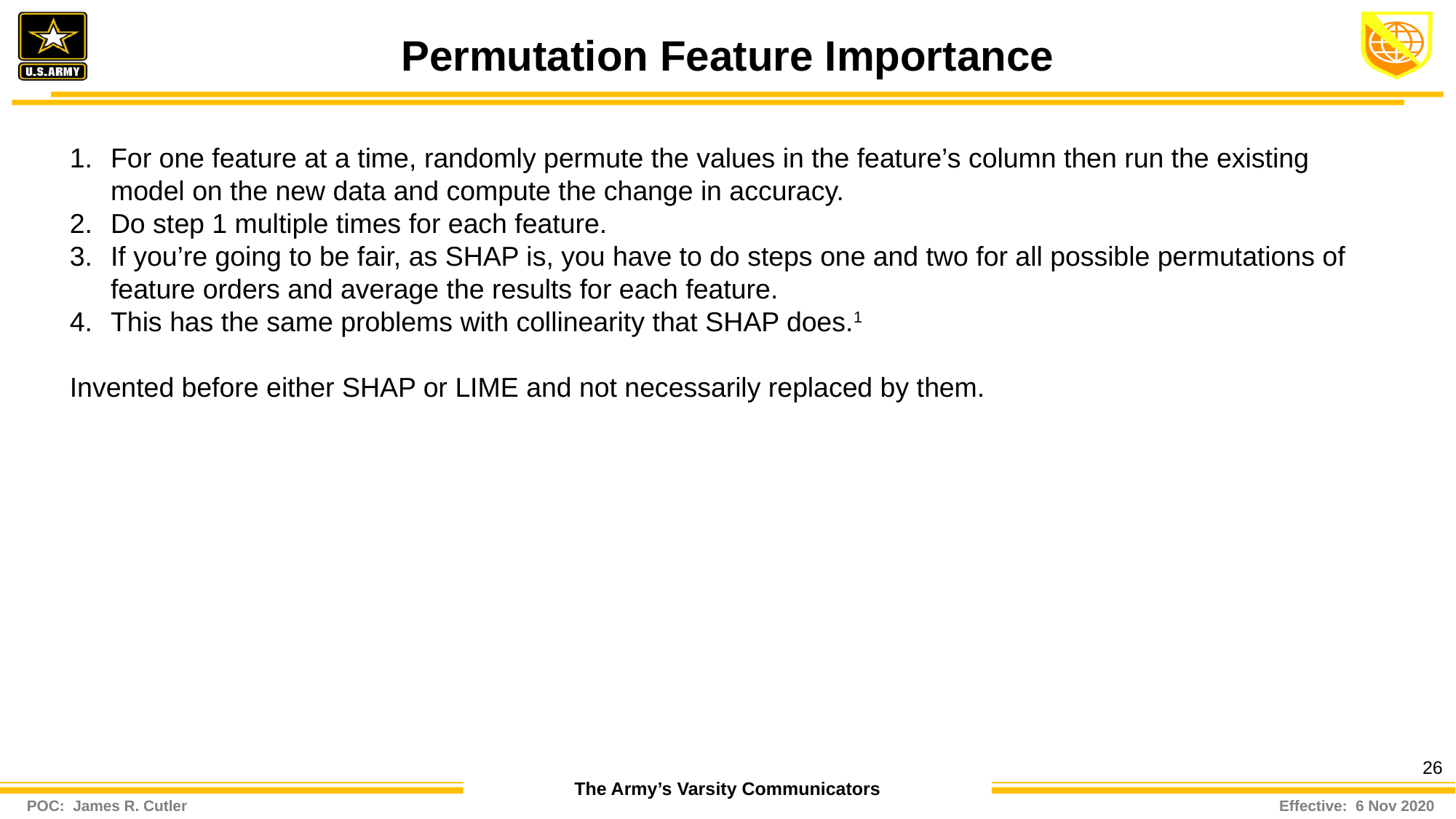

# Permutation Feature Importance
For one feature at a time, randomly permute the values in the feature’s column then run the existing model on the new data and compute the change in accuracy.
Do step 1 multiple times for each feature.
If you’re going to be fair, as SHAP is, you have to do steps one and two for all possible permutations of feature orders and average the results for each feature.
This has the same problems with collinearity that SHAP does.1

Invented before either SHAP or LIME and not necessarily replaced by them.
26